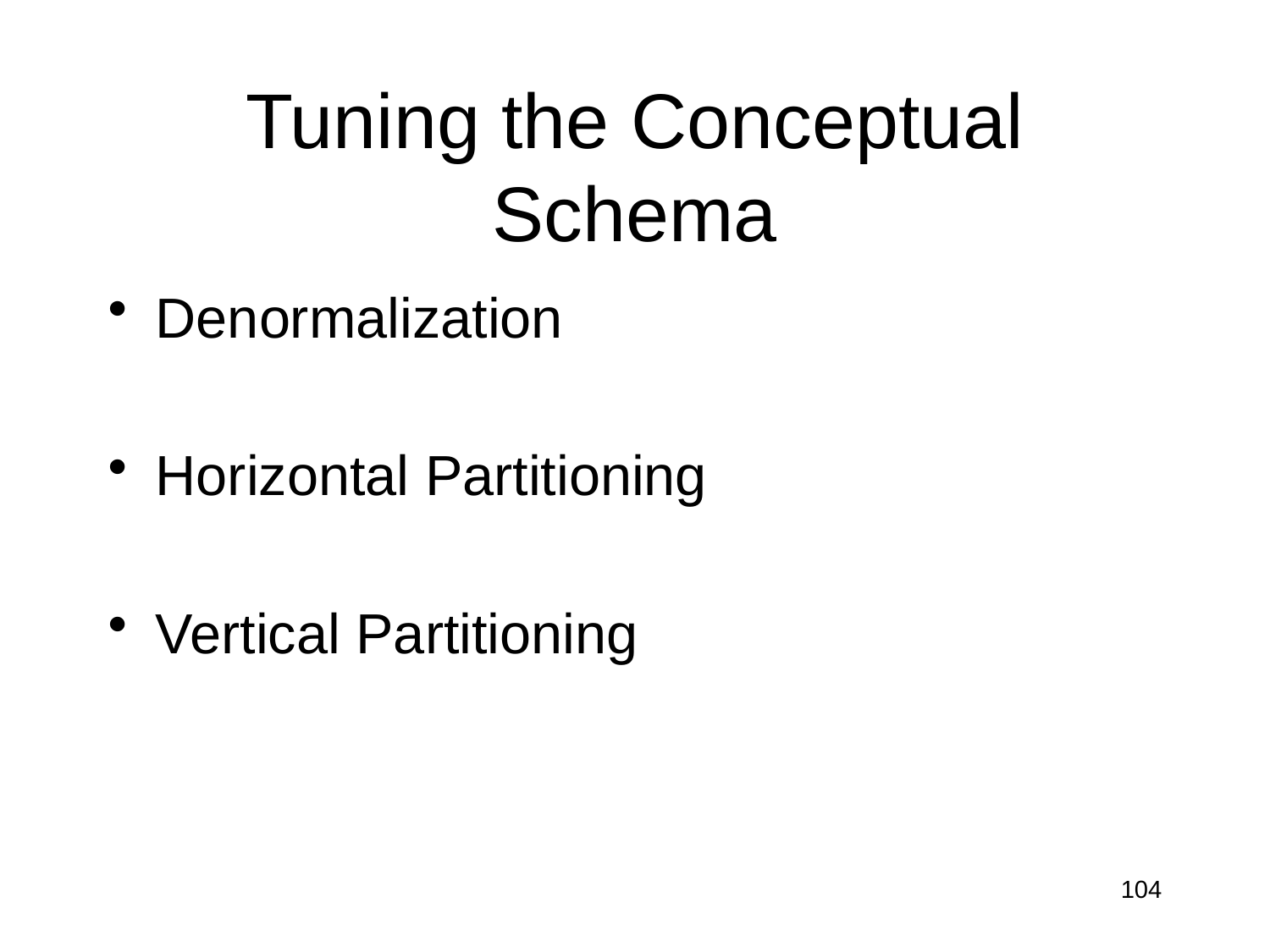

# Tuning the Conceptual Schema
Denormalization

Horizontal Partitioning

Vertical Partitioning

104